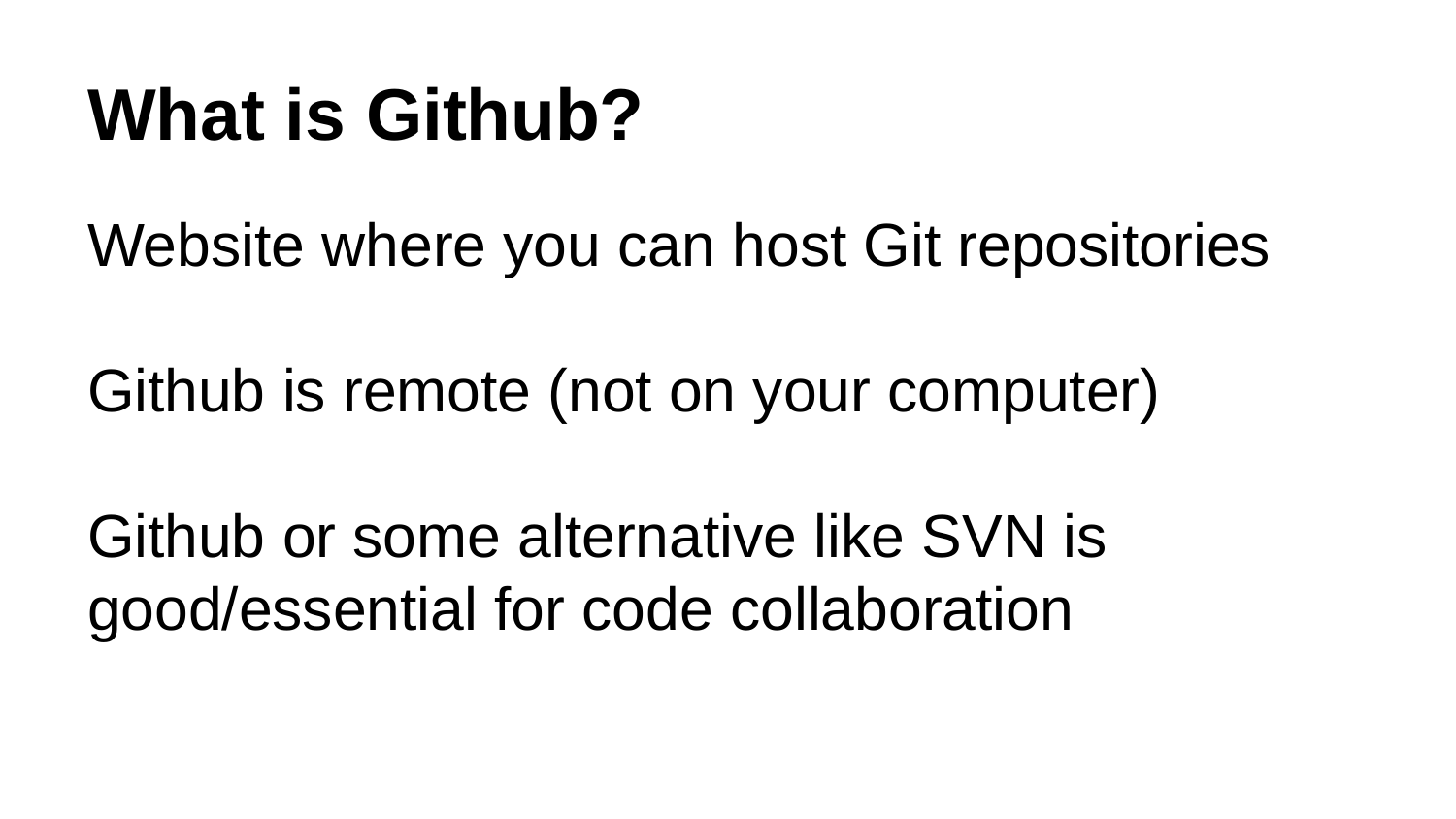

# What is Github?
Website where you can host Git repositories

Github is remote (not on your computer)

Github or some alternative like SVN is good/essential for code collaboration